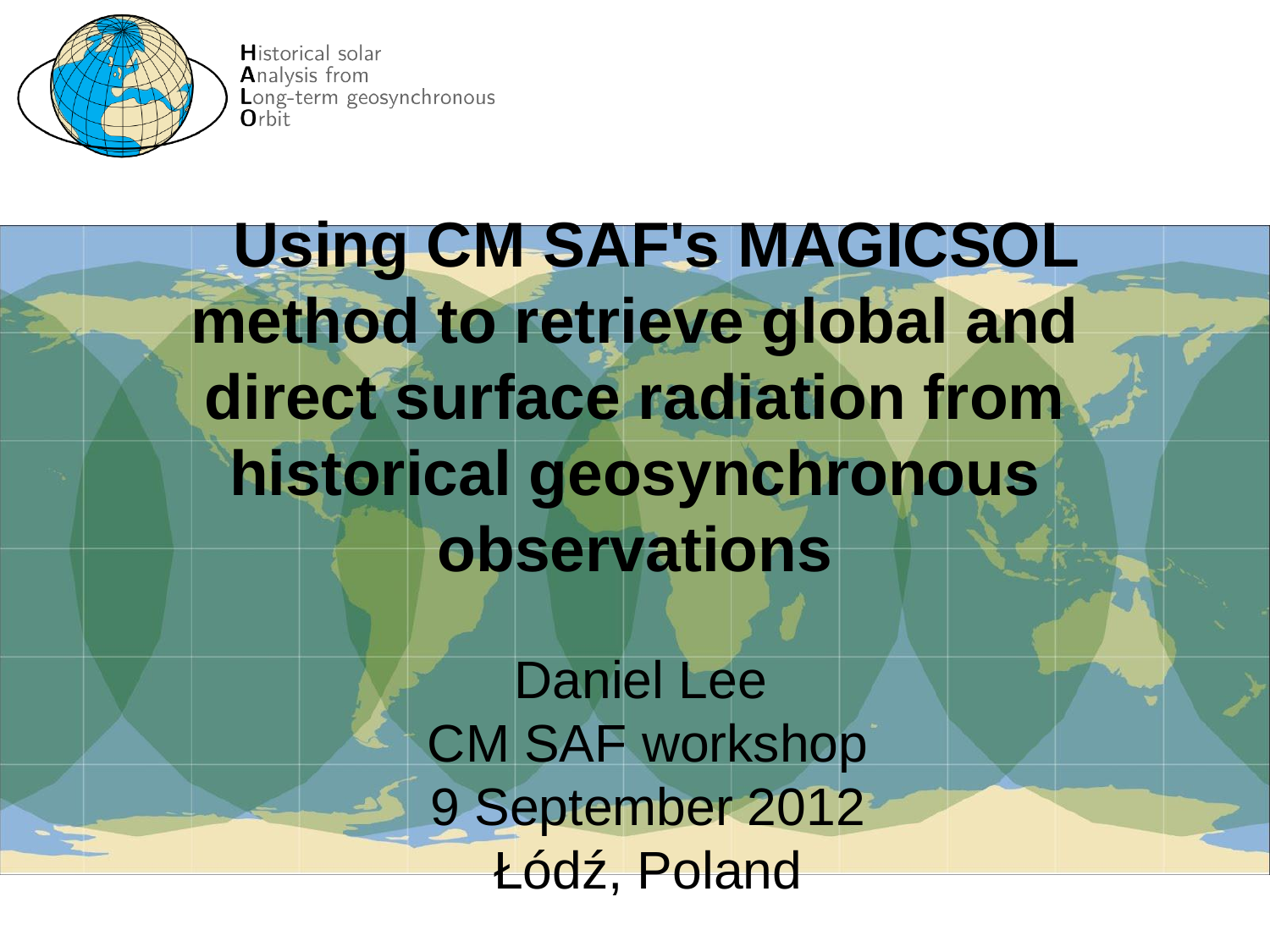

# Using CM SAF's MAGICSOL method to retrieve global and direct surface radiation from historical geosynchronous observations
Daniel Lee
CM SAF workshop
9 September 2012
Łódź, Poland